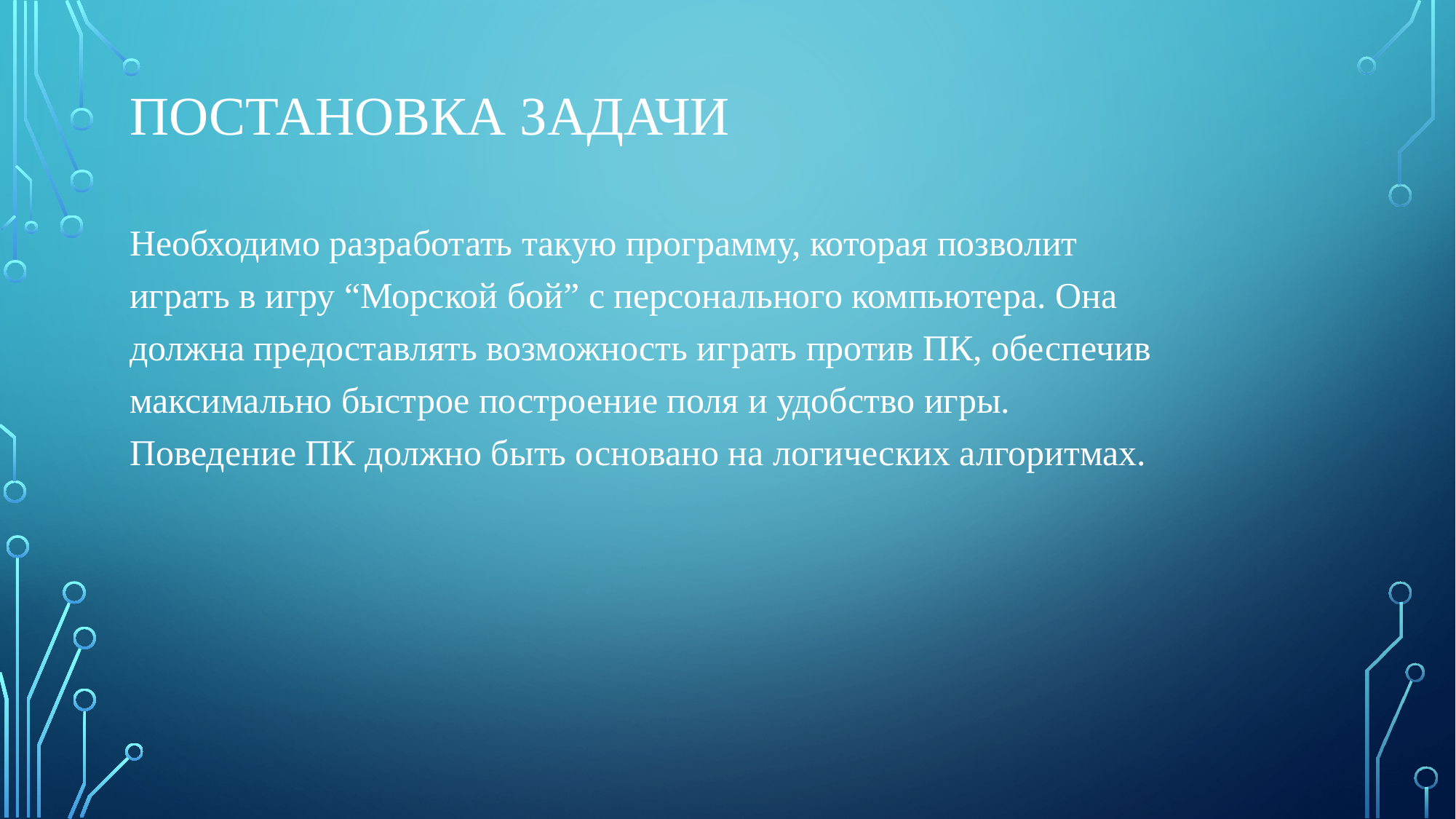

# Постановка задачи
Необходимо разработать такую программу, которая позволит играть в игру “Морской бой” с персонального компьютера. Она должна предоставлять возможность играть против ПК, обеспечив максимально быстрое построение поля и удобство игры. Поведение ПК должно быть основано на логических алгоритмах.